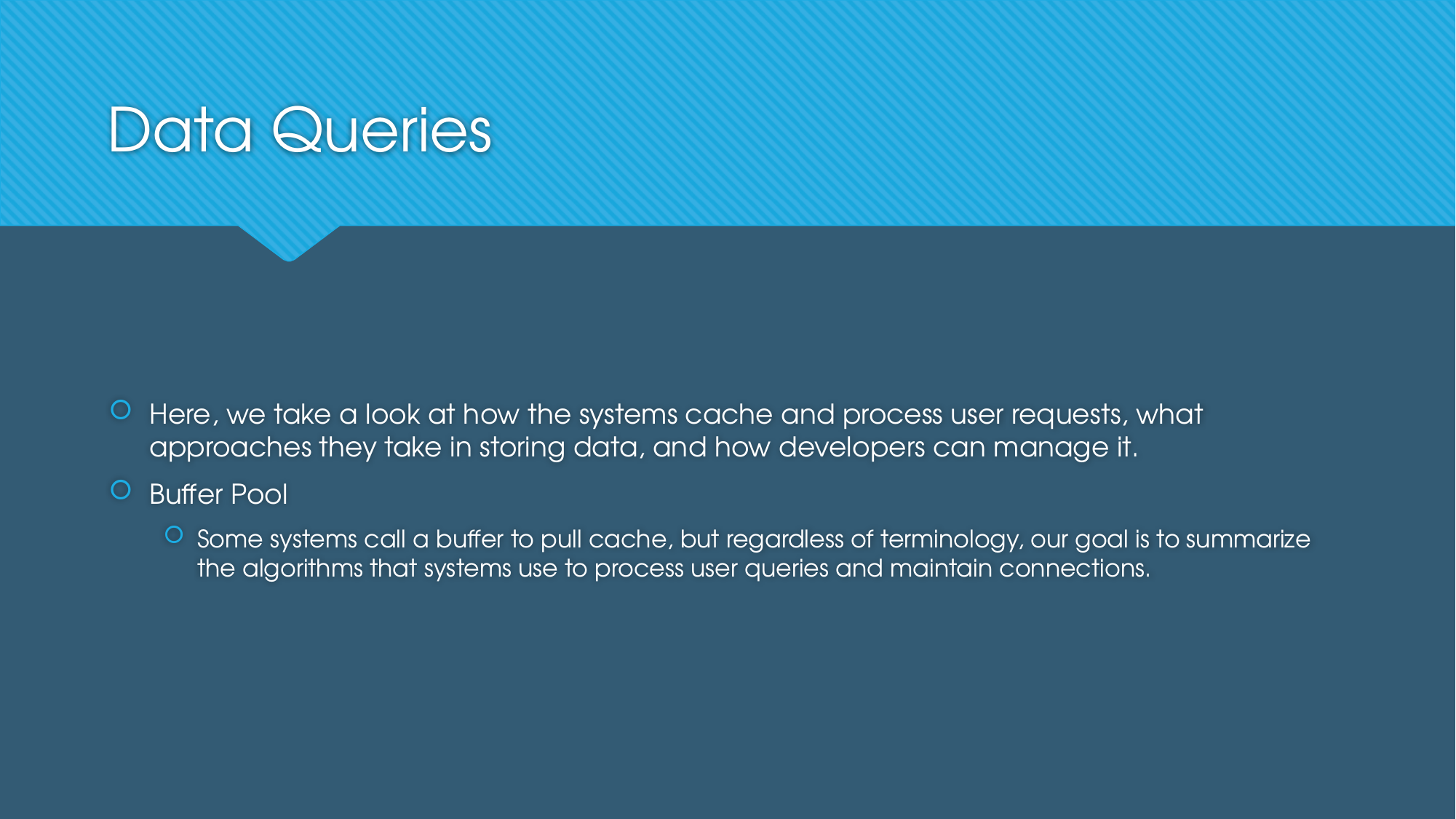

# Data Queries
Here, we take a look at how the systems cache and process user requests, what approaches they take in storing data, and how developers can manage it.
Buffer Pool
Some systems call a buffer to pull cache, but regardless of terminology, our goal is to summarize the algorithms that systems use to process user queries and maintain connections.